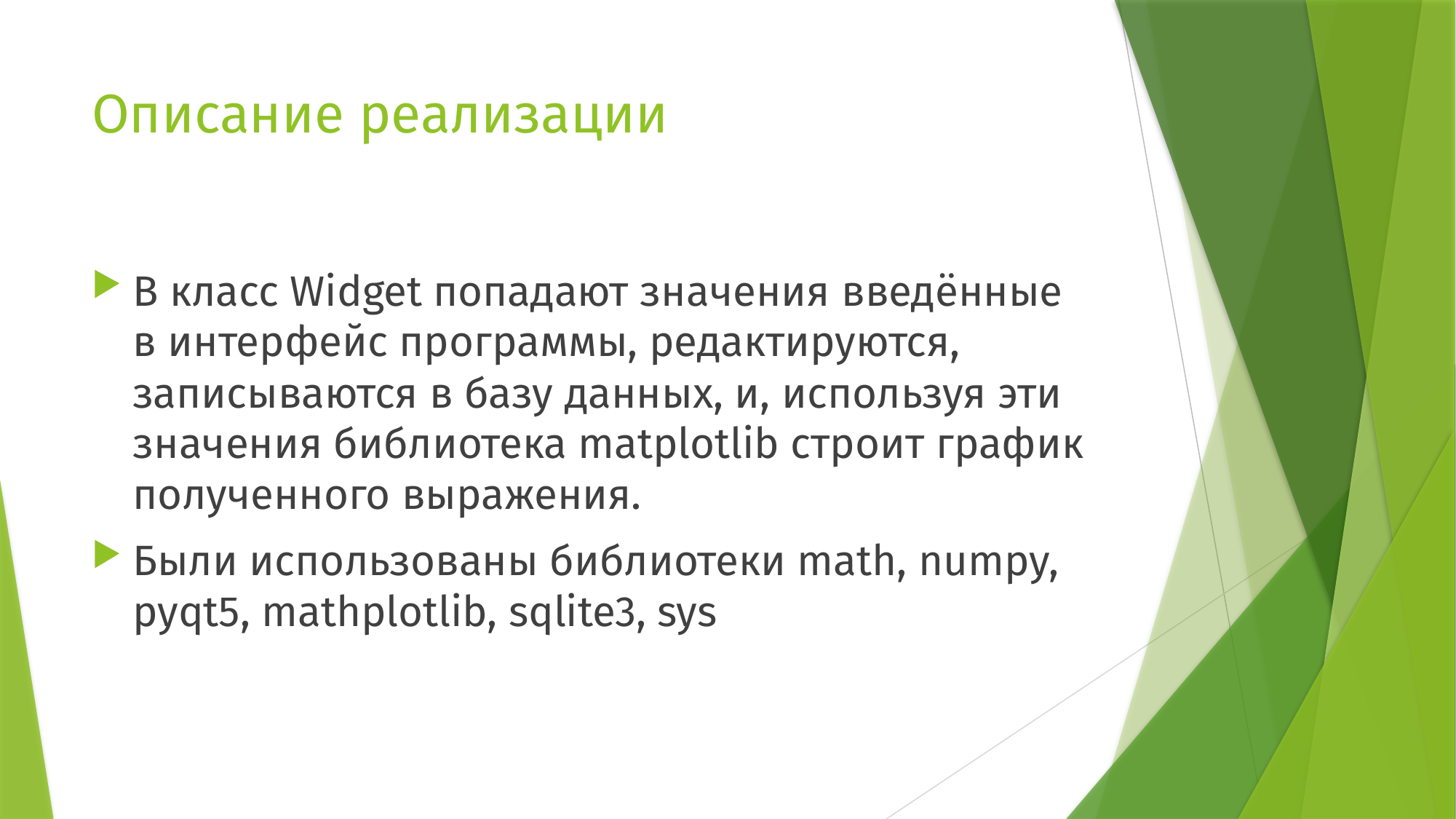

# Описание реализации
В класс Widget попадают значения введённые в интерфейс программы, редактируются, записываются в базу данных, и, используя эти значения библиотека matplotlib строит график полученного выражения.
Были использованы библиотеки math, numpy, pyqt5, mathplotlib, sqlite3, sys